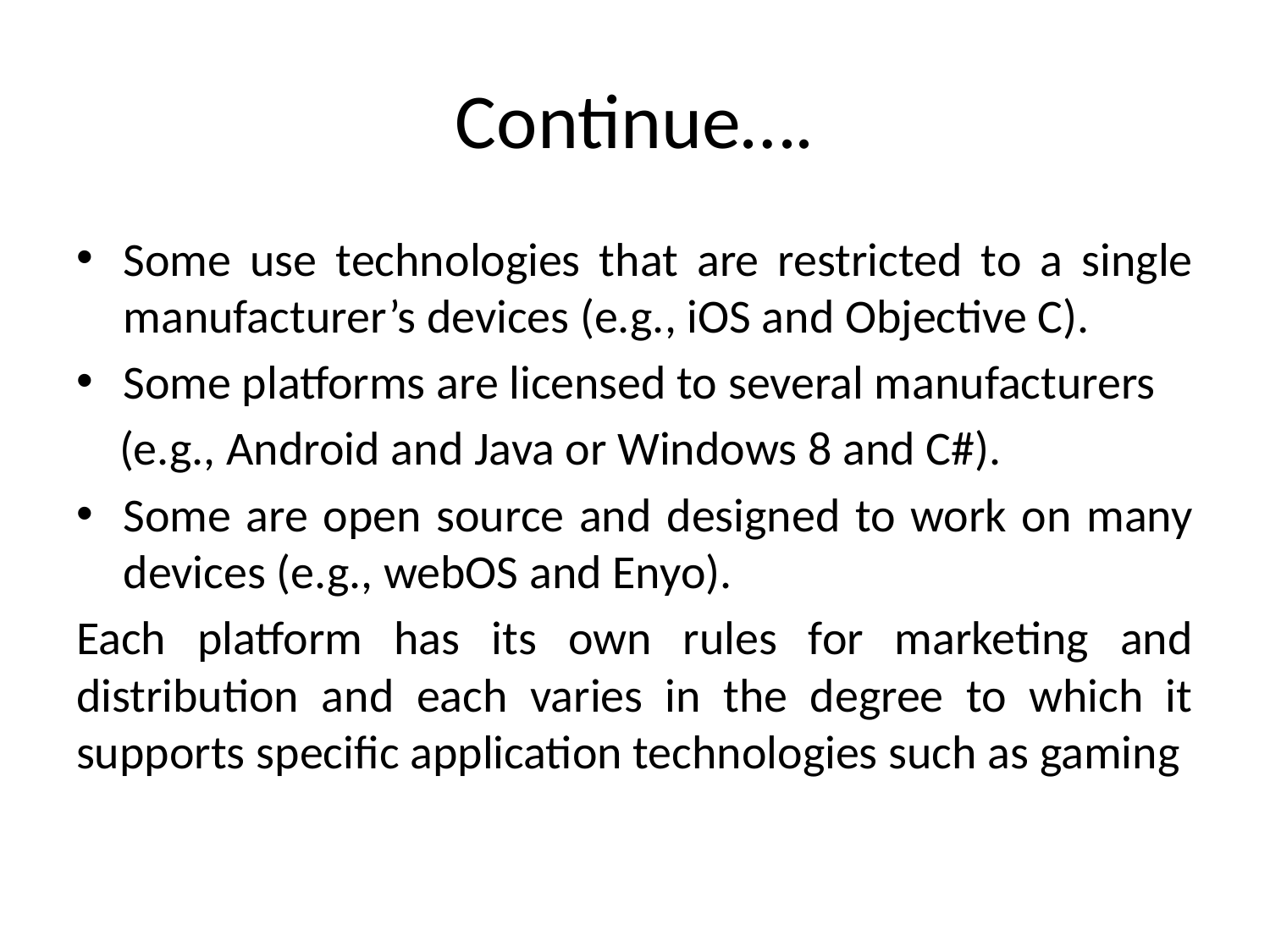

# Continue….
Some use technologies that are restricted to a single manufacturer’s devices (e.g., iOS and Objective C).
Some platforms are licensed to several manufacturers
    (e.g., Android and Java or Windows 8 and C#).
Some are open source and designed to work on many devices (e.g., webOS and Enyo).
Each platform has its own rules for marketing and distribution and each varies in the degree to which it supports specific application technologies such as gaming